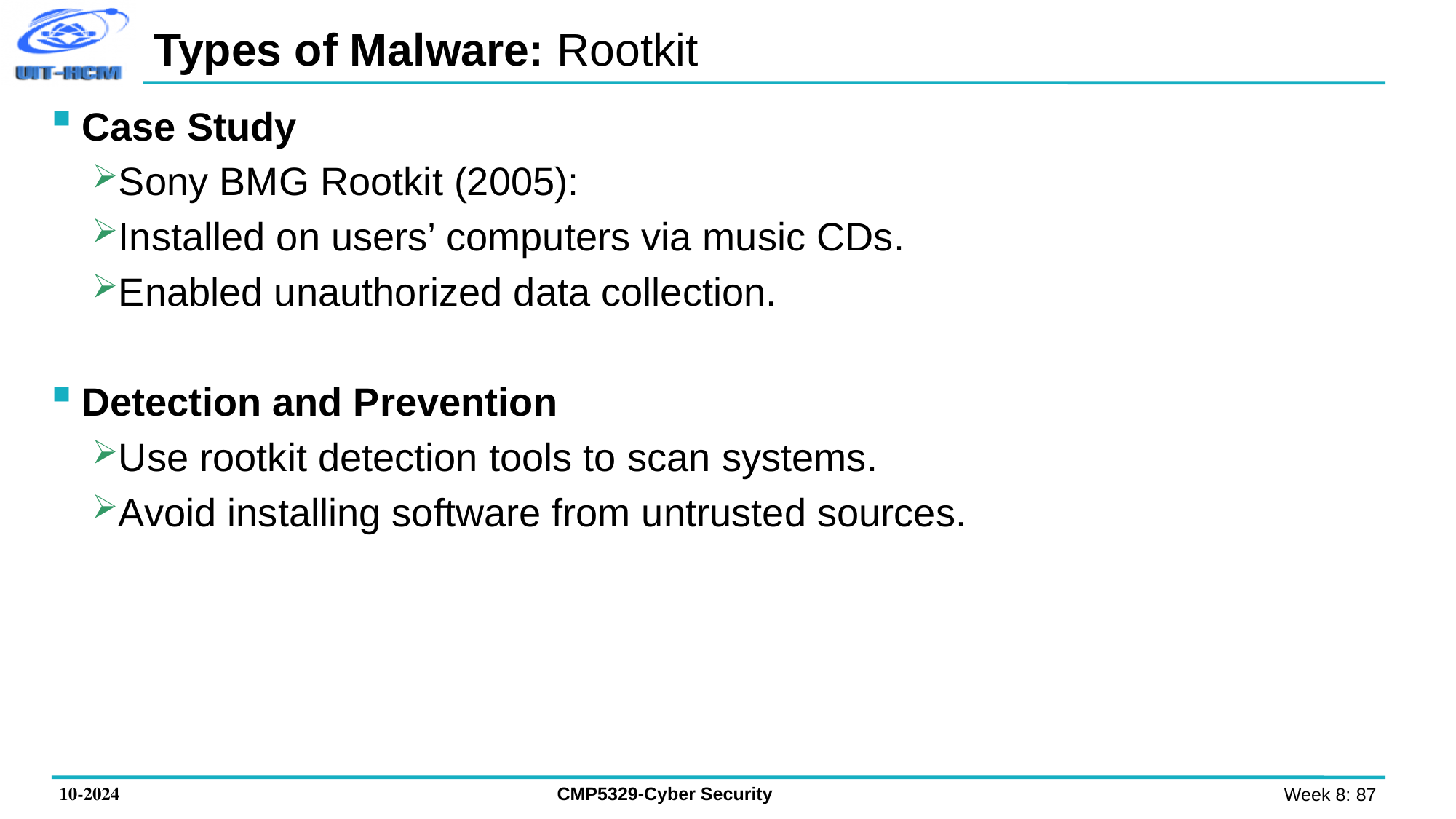

# Types of Malware: Rootkit
Case Study
Sony BMG Rootkit (2005):
Installed on users’ computers via music CDs.
Enabled unauthorized data collection.

Detection and Prevention
Use rootkit detection tools to scan systems.
Avoid installing software from untrusted sources.